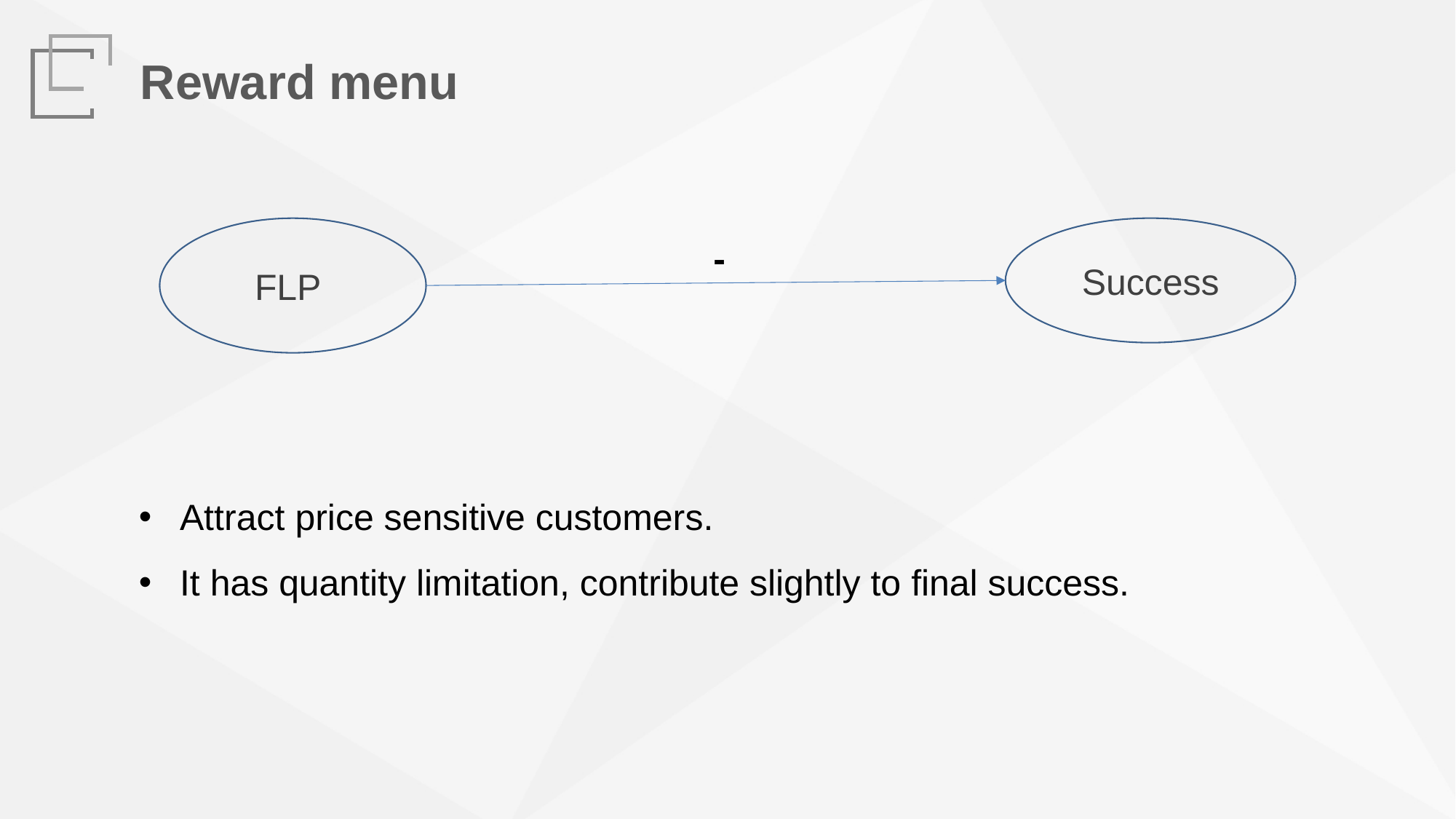

Reward menu

FLP
Success
-
Attract price sensitive customers.
It has quantity limitation, contribute slightly to final success.